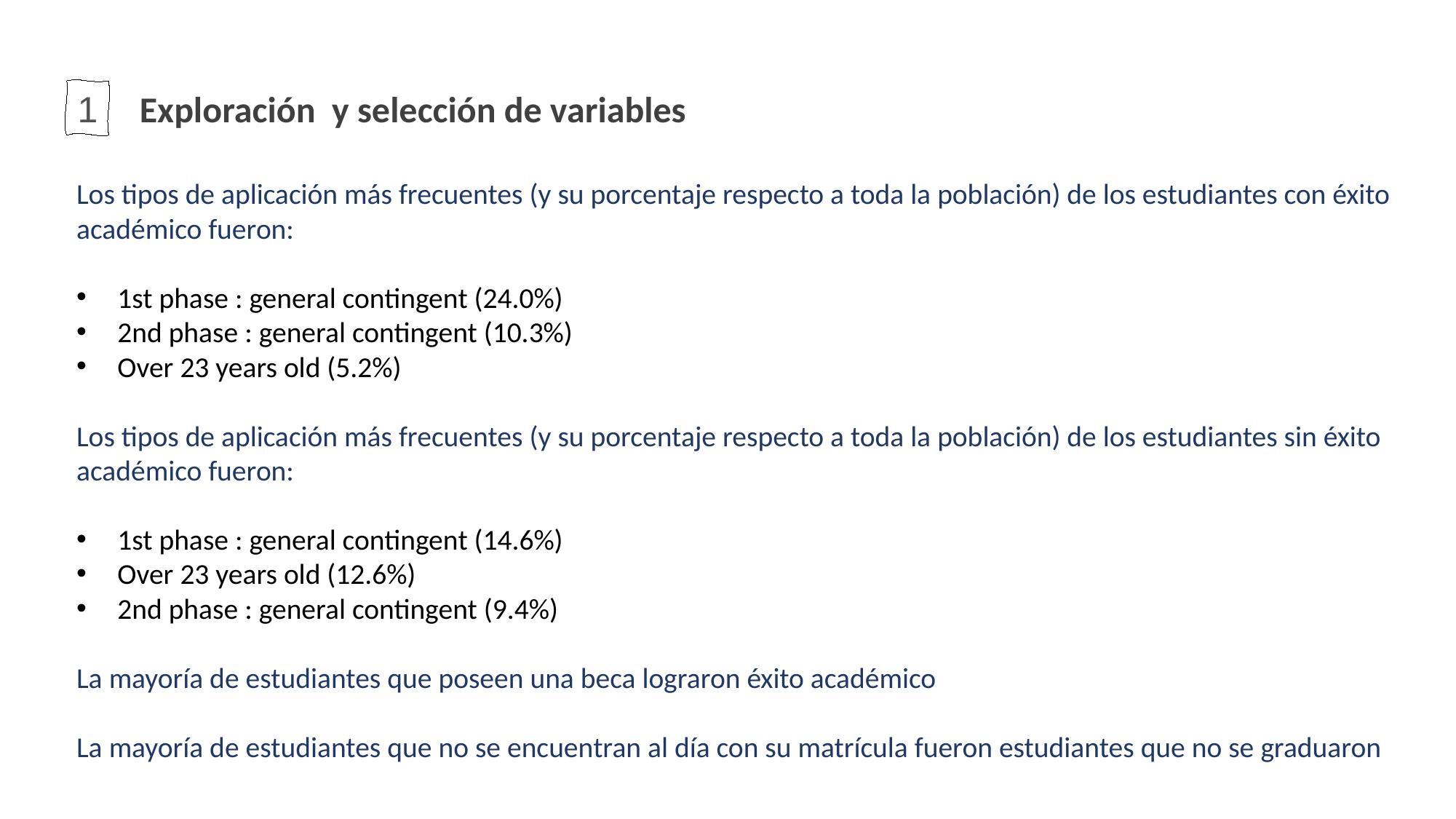

1
Exploración  y selección de variables
Los tipos de aplicación más frecuentes (y su porcentaje respecto a toda la población) de los estudiantes con éxito académico fueron:

1st phase : general contingent (24.0%)
2nd phase : general contingent (10.3%)
Over 23 years old (5.2%)

Los tipos de aplicación más frecuentes (y su porcentaje respecto a toda la población) de los estudiantes sin éxito académico fueron:

1st phase : general contingent (14.6%)
Over 23 years old (12.6%)
2nd phase : general contingent (9.4%)

La mayoría de estudiantes que poseen una beca lograron éxito académico

La mayoría de estudiantes que no se encuentran al día con su matrícula fueron estudiantes que no se graduaron